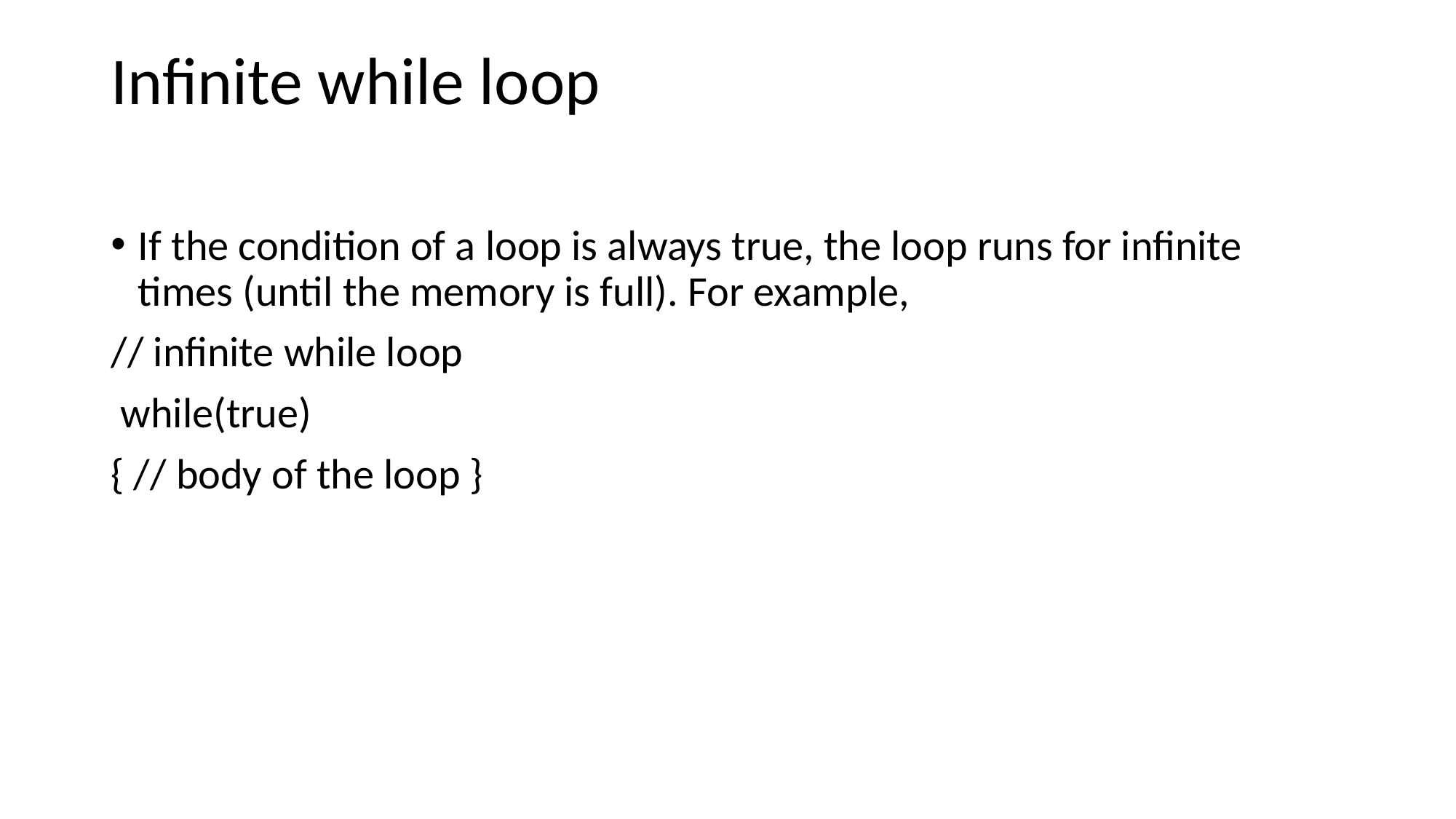

# Infinite while loop
If the condition of a loop is always true, the loop runs for infinite times (until the memory is full). For example,
// infinite while loop
 while(true)
{ // body of the loop }